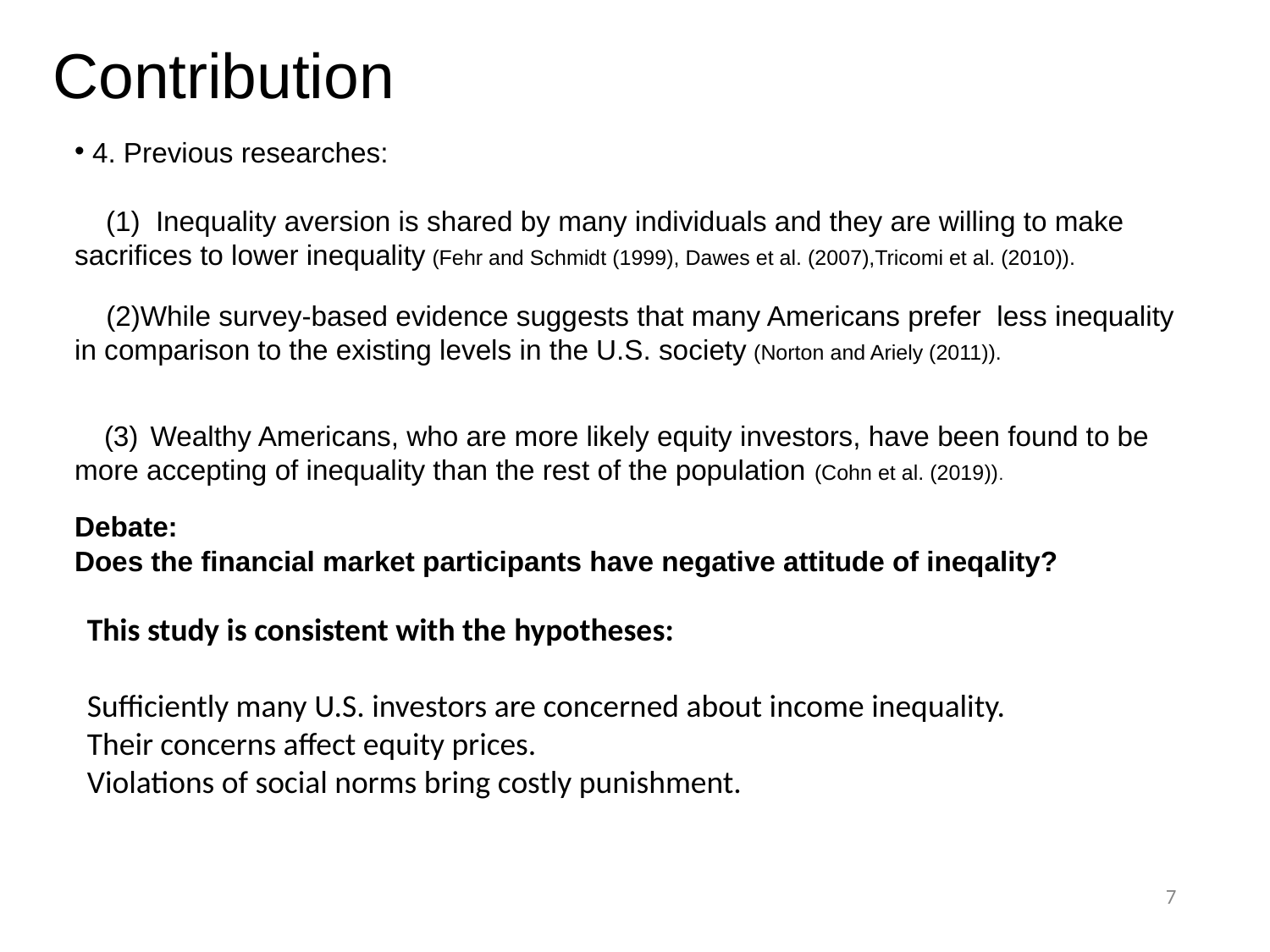

# Contribution

 4. Previous researches:

    (1)  Inequality aversion is shared by many individuals and they are willing to make sacrifices to lower inequality (Fehr and Schmidt (1999), Dawes et al. (2007),Tricomi et al. (2010)).

     (2)While survey-based evidence suggests that many Americans prefer  less inequality in comparison to the existing levels in the U.S. society (Norton and Ariely (2011)).

     (3)  Wealthy Americans, who are more likely equity investors, have been found to be more accepting of inequality than the rest of the population (Cohn et al. (2019)).

Debate:
Does the financial market participants have negative attitude of ineqality?

This study is consistent with the hypotheses:

Sufficiently many U.S. investors are concerned about income inequality.
Their concerns affect equity prices.
Violations of social norms bring costly punishment.
7